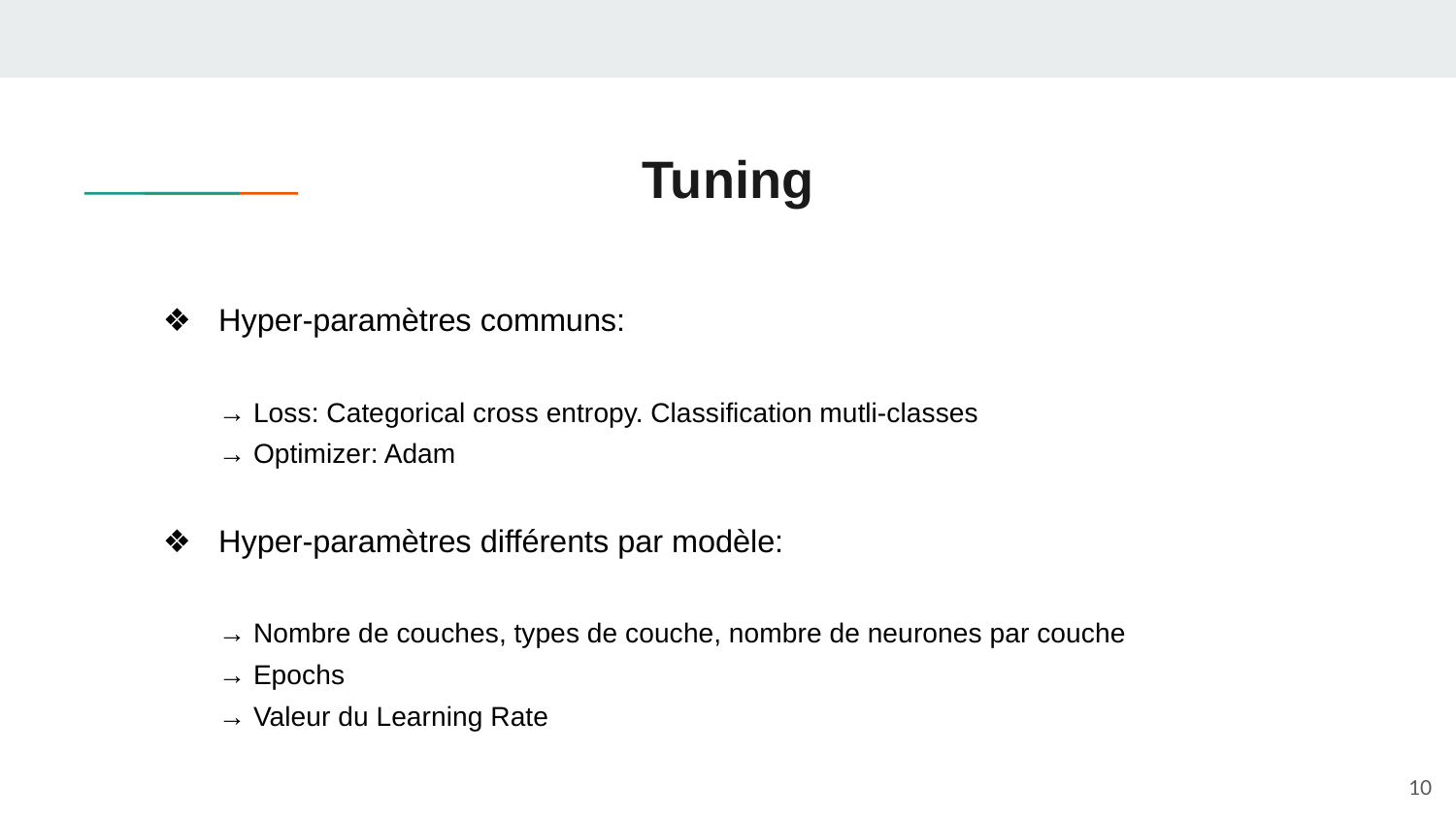

# Tuning
Hyper-paramètres communs:

→ Loss: Categorical cross entropy. Classification mutli-classes
→ Optimizer: Adam

Hyper-paramètres différents par modèle:

→ Nombre de couches, types de couche, nombre de neurones par couche
→ Epochs
→ Valeur du Learning Rate

10